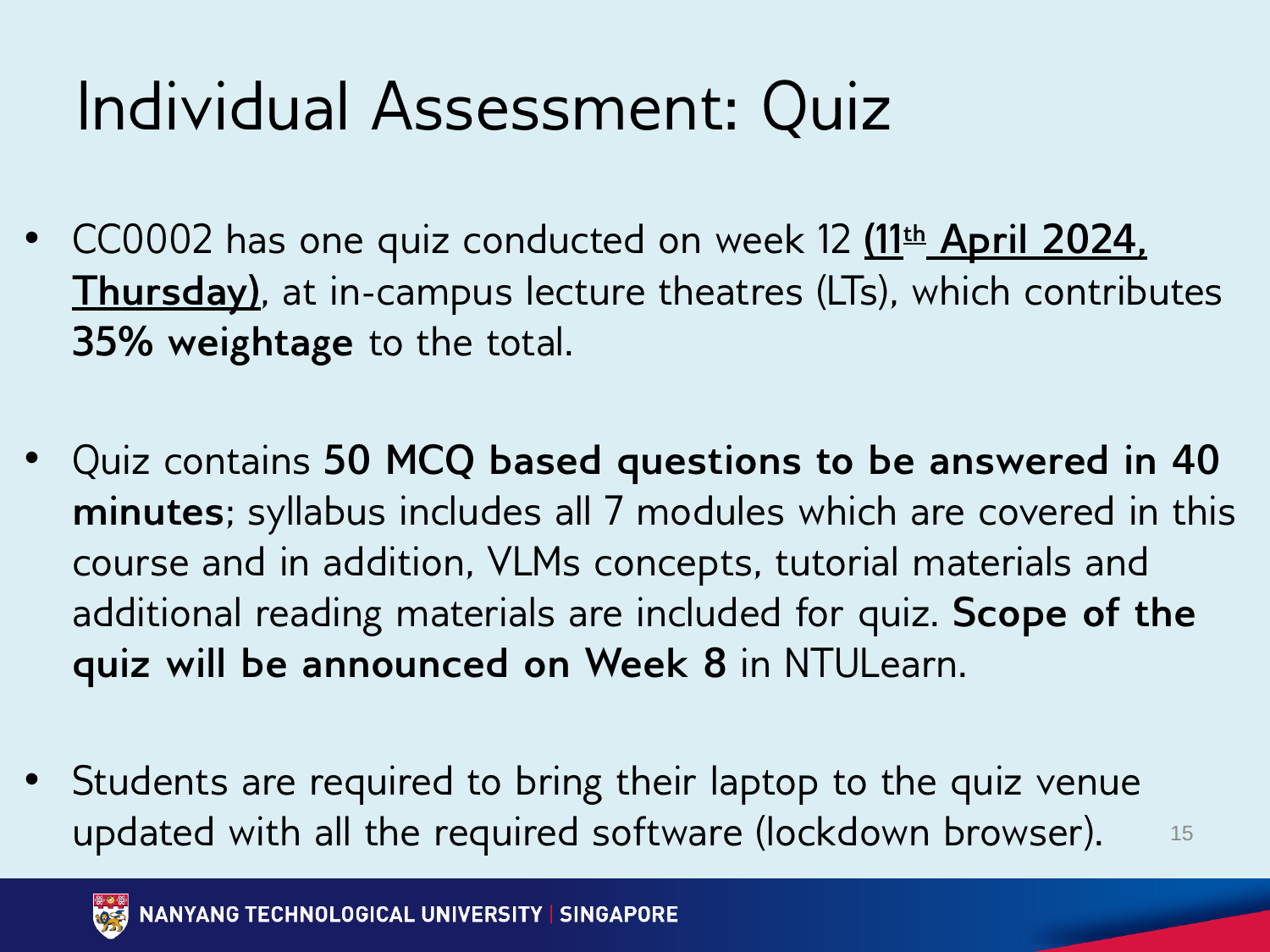

# Individual Assessment: Quiz
CC0002 has one quiz conducted on week 12 (11th April 2024, Thursday), at in-campus lecture theatres (LTs), which contributes 35% weightage to the total.

Quiz contains 50 MCQ based questions to be answered in 40 minutes; syllabus includes all 7 modules which are covered in this course and in addition, VLMs concepts, tutorial materials and additional reading materials are included for quiz. Scope of the quiz will be announced on Week 8 in NTULearn.

Students are required to bring their laptop to the quiz venue updated with all the required software (lockdown browser).

15